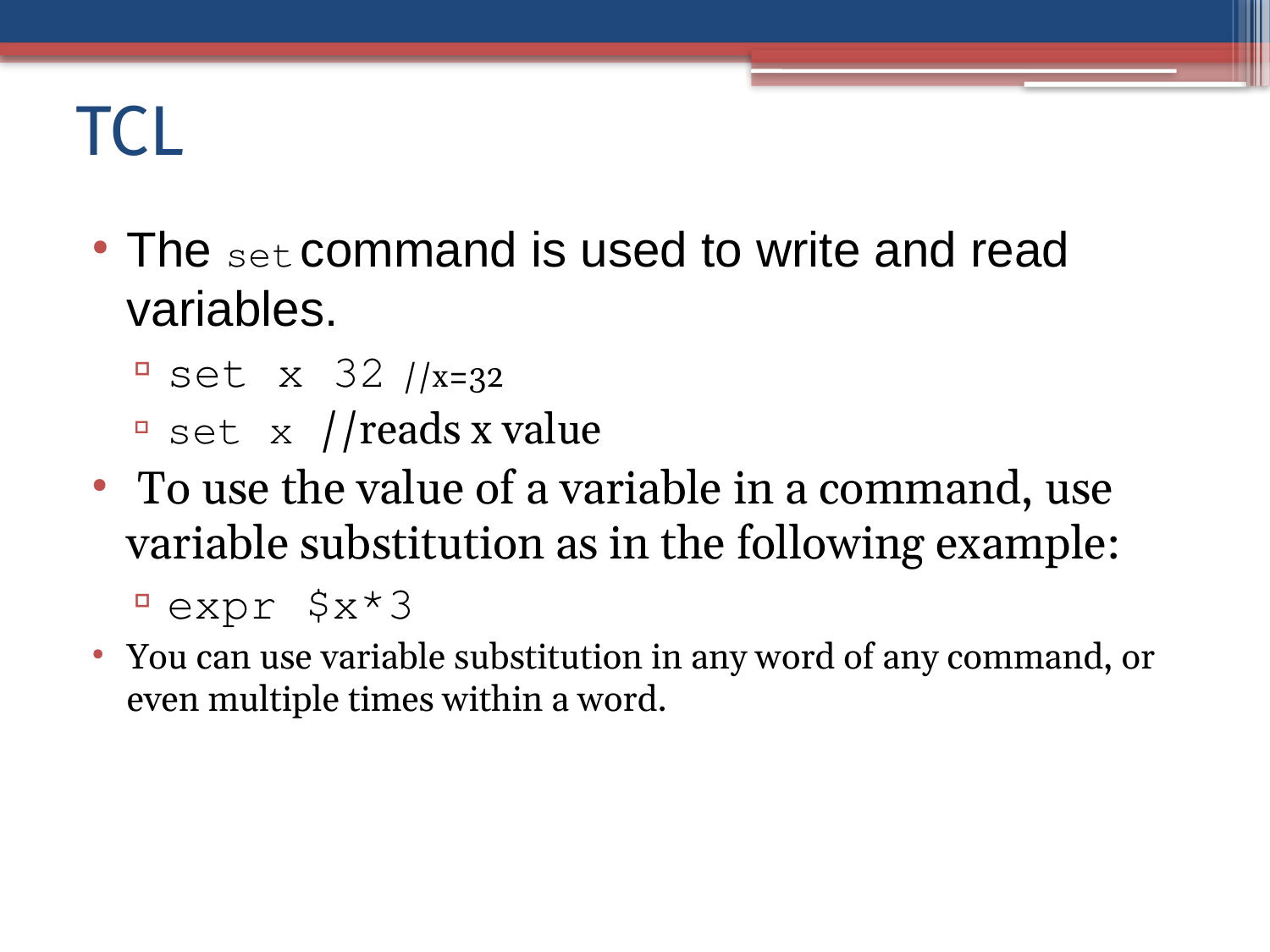

# TCL
The set command is used to write and read variables.
set x 32  //x=32
set x //reads x value
 To use the value of a variable in a command, use variable substitution as in the following example:
expr $x*3
You can use variable substitution in any word of any command, or even multiple times within a word.